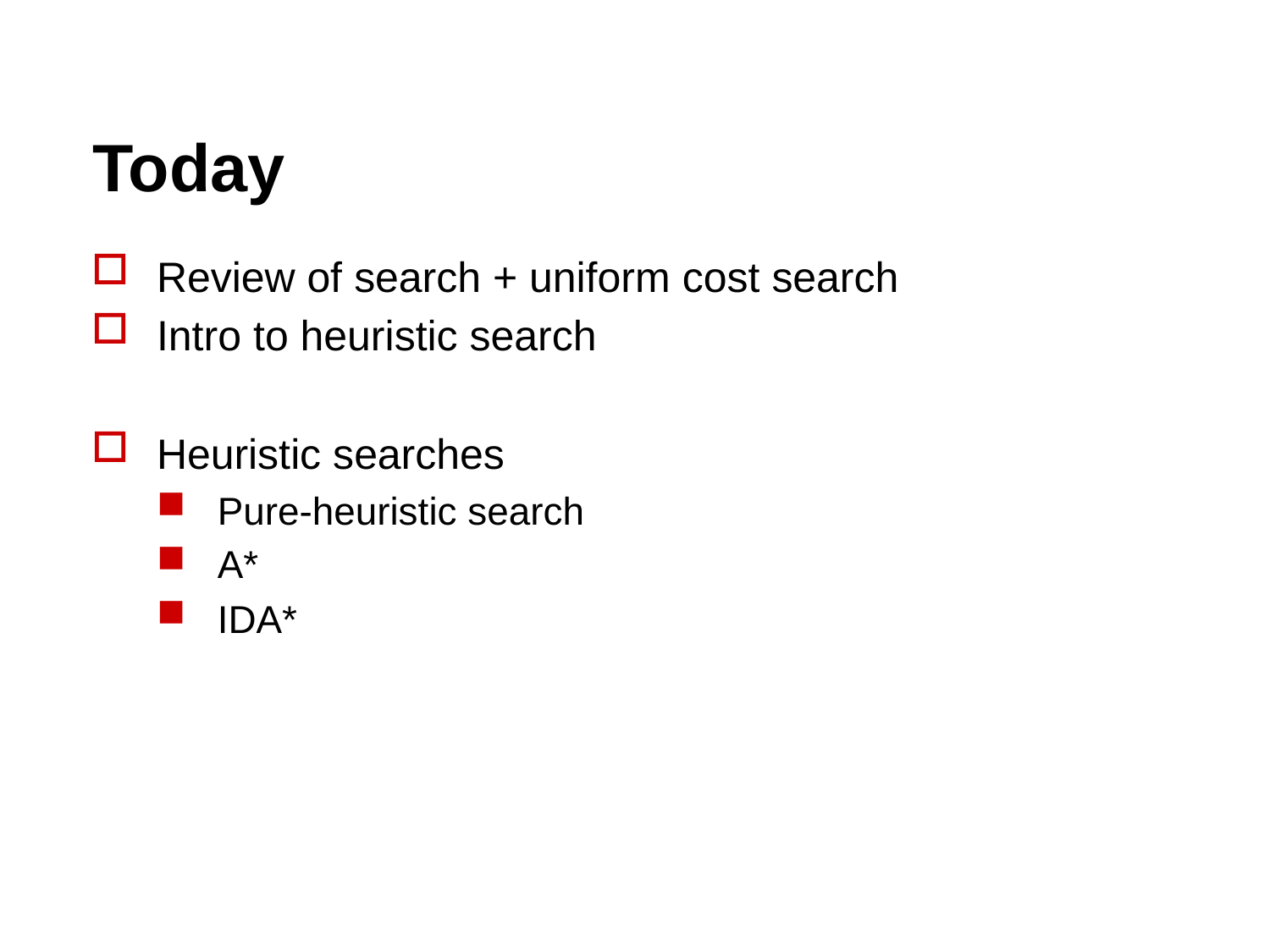

# Today
Review of search + uniform cost search
Intro to heuristic search

Heuristic searches
Pure-heuristic search
A*
IDA*